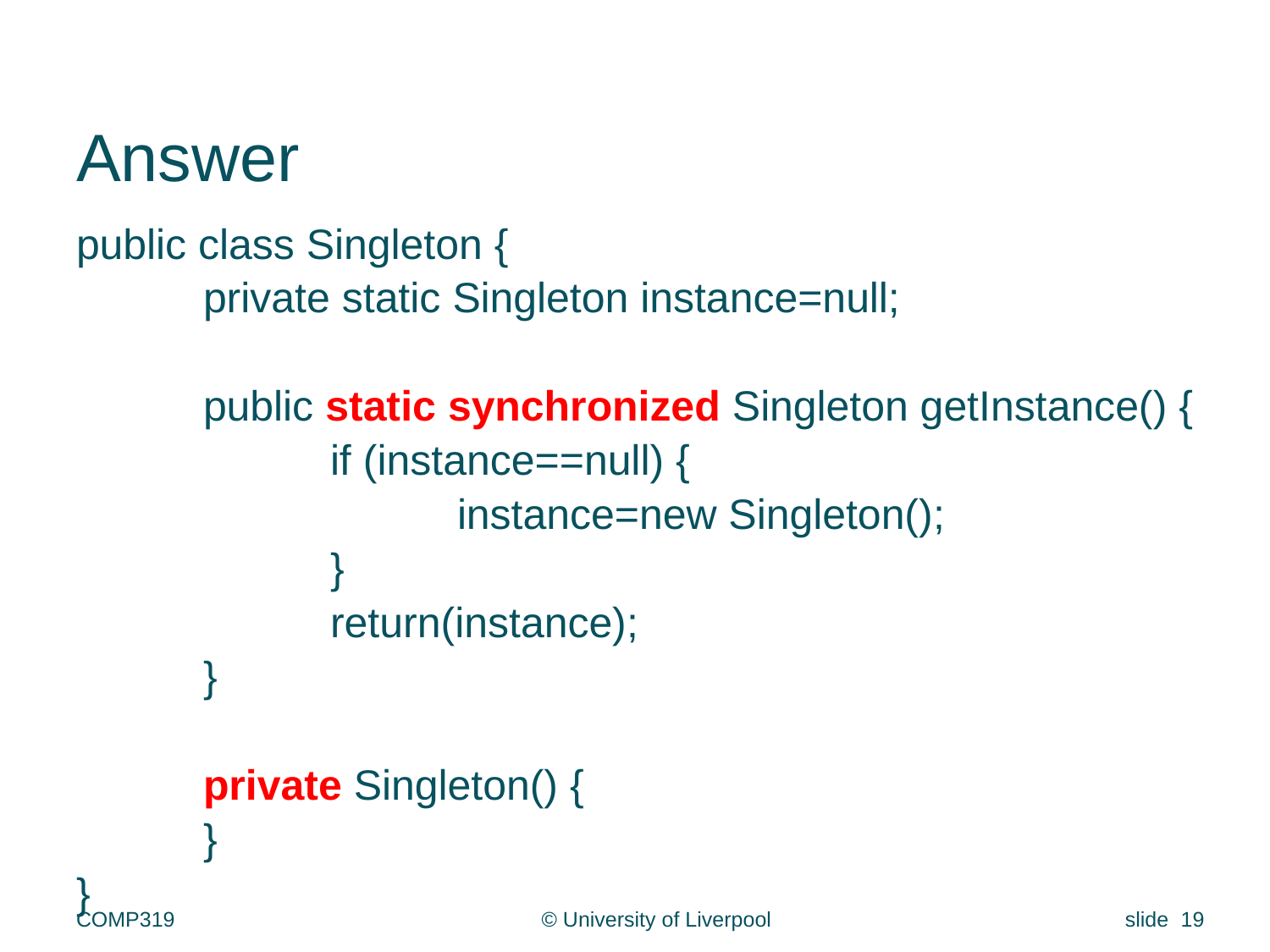

# Answer
public class Singleton {
	private static Singleton instance=null;

	public static synchronized Singleton getInstance() {
		if (instance==null) {
			instance=new Singleton();
		}
		return(instance);
	}

	private Singleton() {
	}
}

COMP319
© University of Liverpool
slide  19